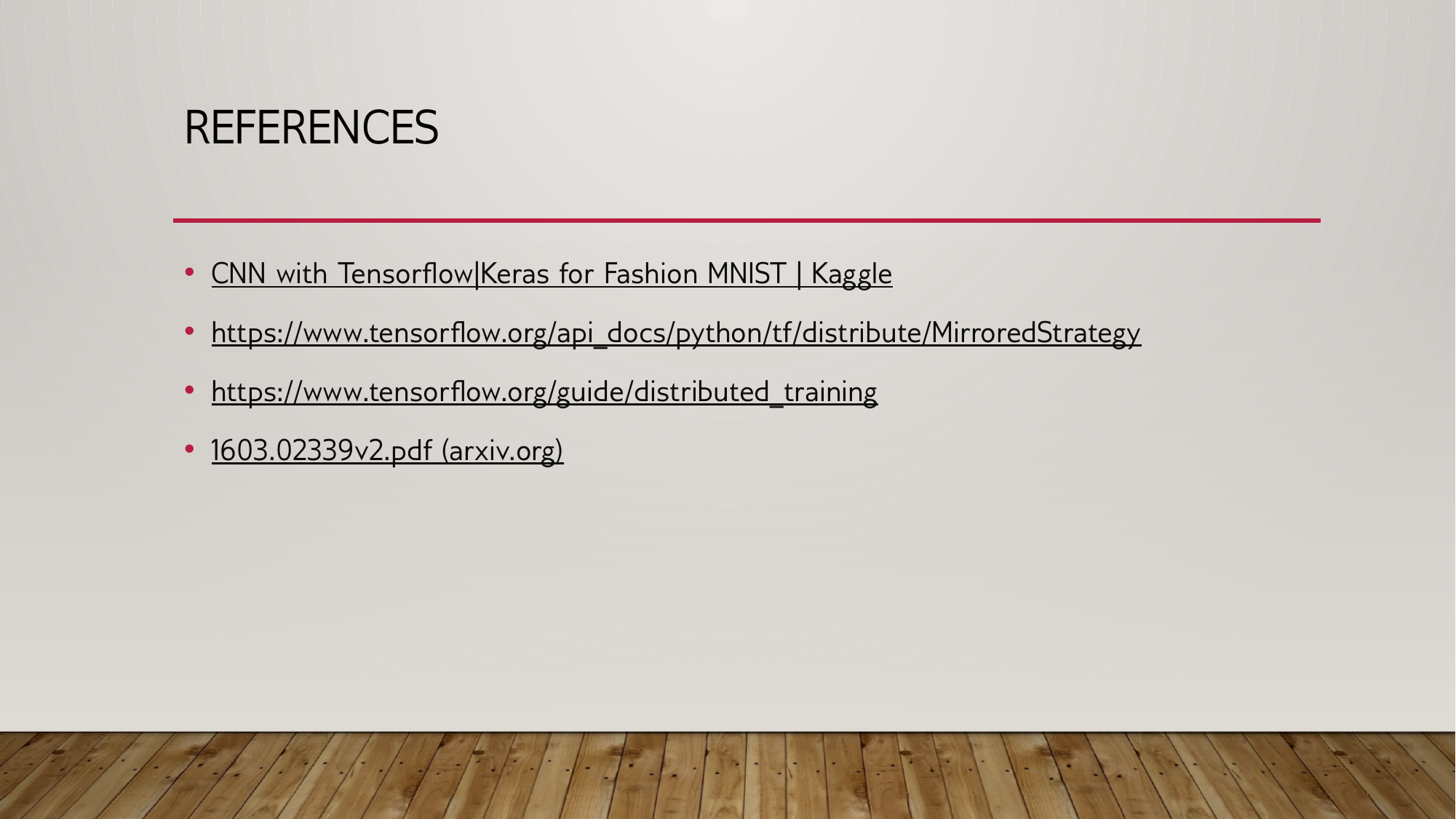

# References
CNN with Tensorflow|Keras for Fashion MNIST | Kaggle
https://www.tensorflow.org/api_docs/python/tf/distribute/MirroredStrategy
https://www.tensorflow.org/guide/distributed_training
1603.02339v2.pdf (arxiv.org)